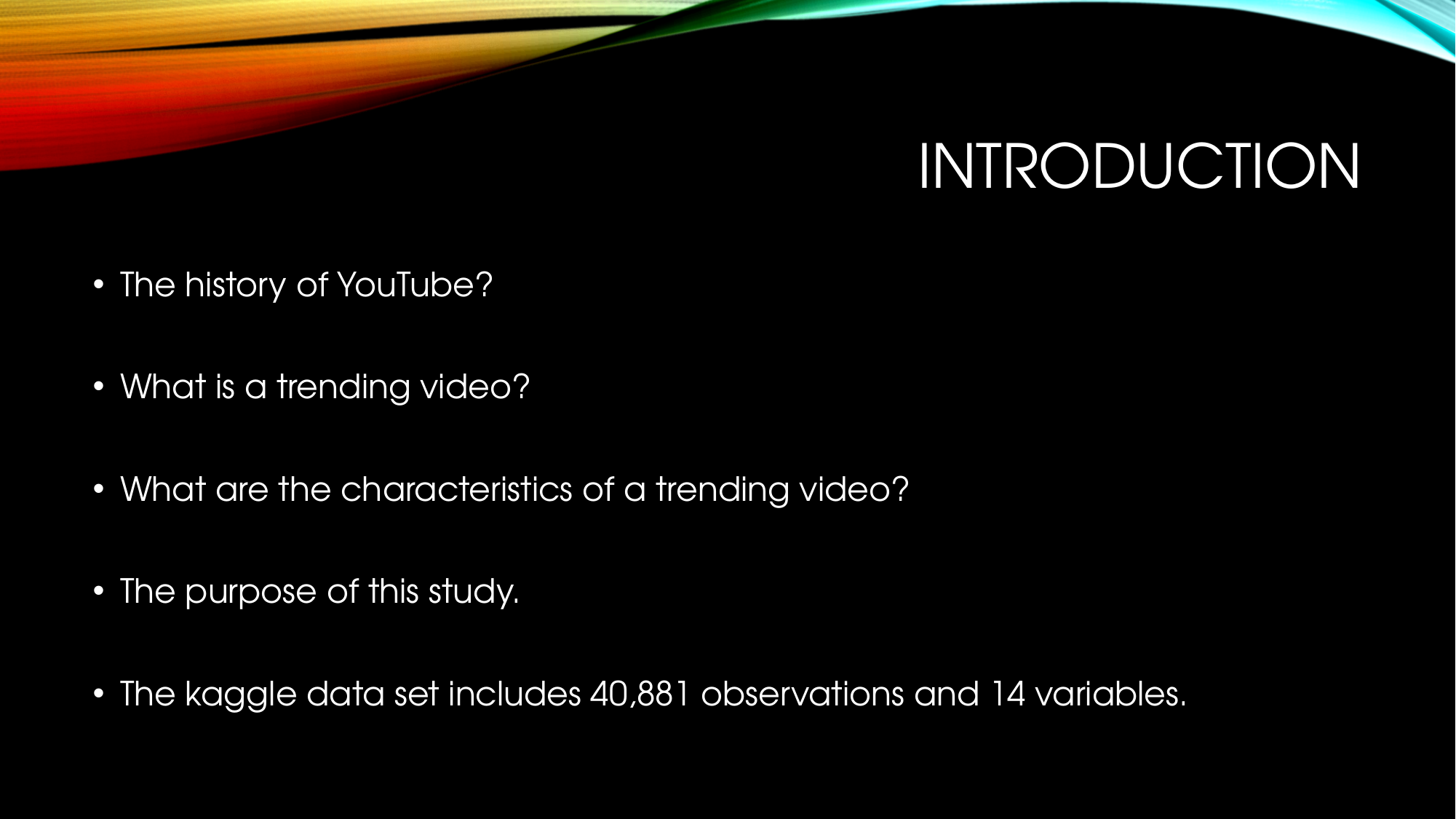

# Introduction
The history of YouTube?

What is a trending video?

What are the characteristics of a trending video?

The purpose of this study.

The kaggle data set includes 40,881 observations and 14 variables.